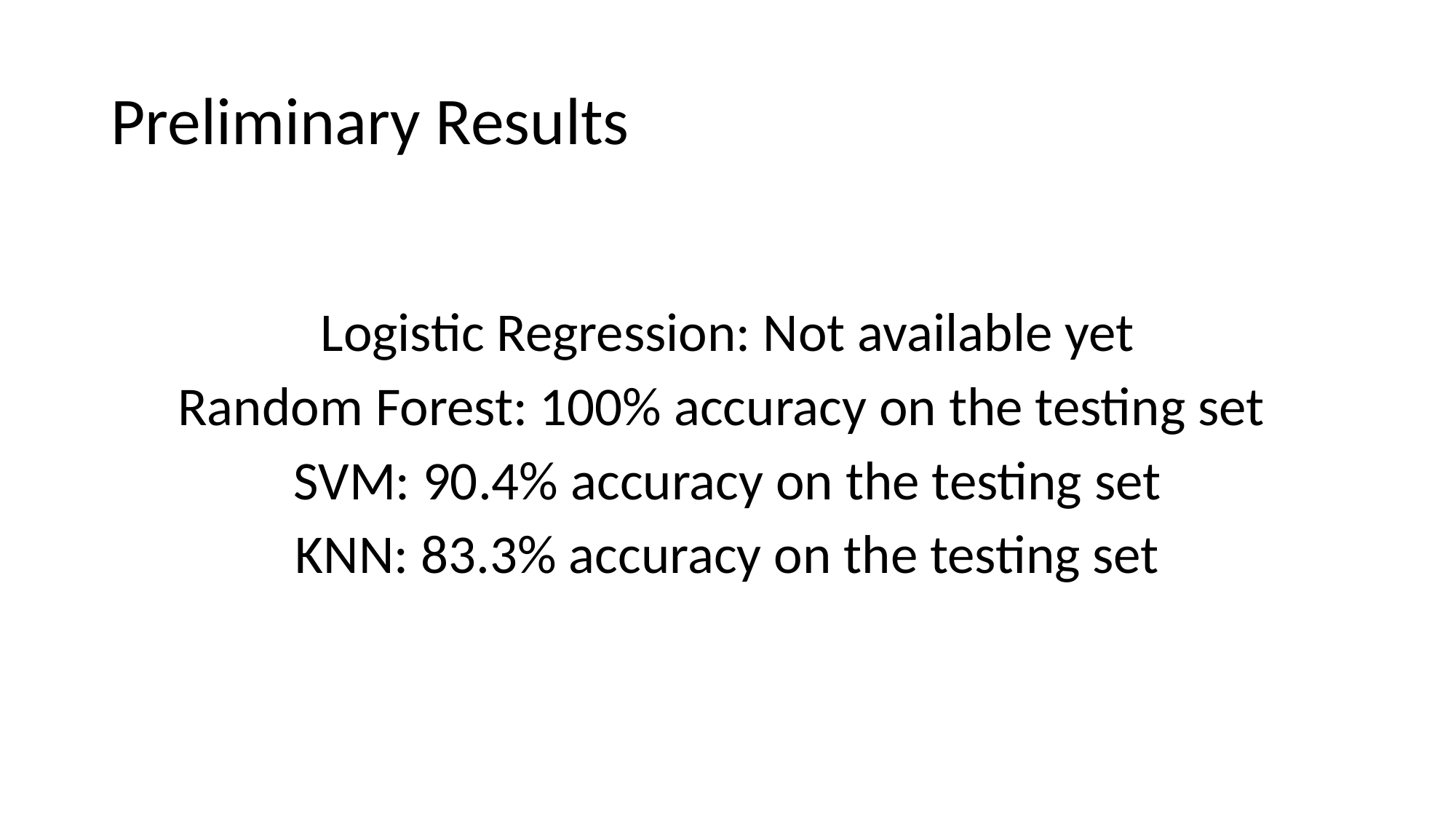

# Preliminary Results

Logistic Regression: Not available yet
Random Forest: 100% accuracy on the testing set
SVM: 90.4% accuracy on the testing set
KNN: 83.3% accuracy on the testing set